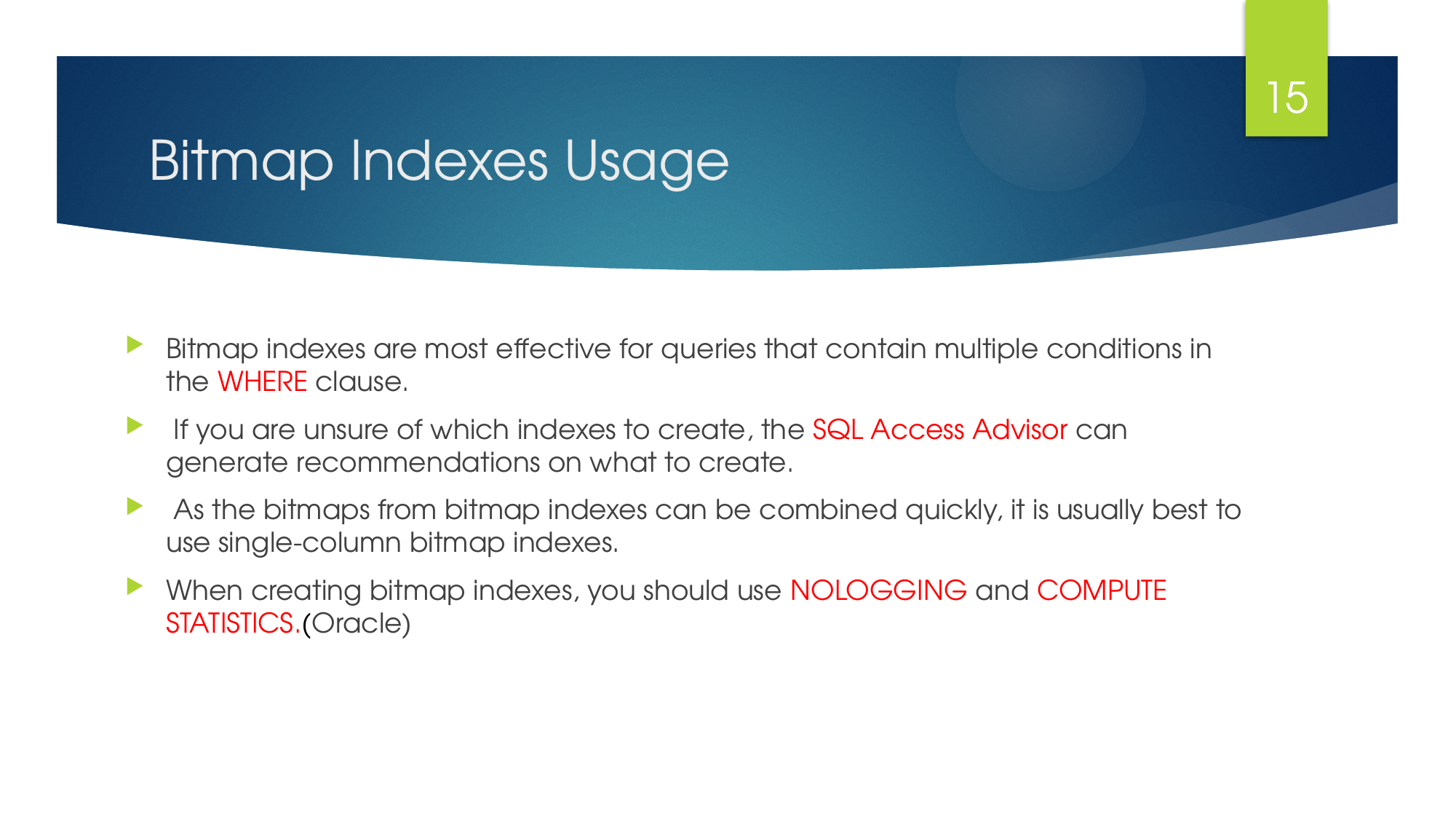

15
# Bitmap Indexes Usage
Bitmap indexes are most effective for queries that contain multiple conditions in the WHERE clause.
 If you are unsure of which indexes to create, the SQL Access Advisor can generate recommendations on what to create.
 As the bitmaps from bitmap indexes can be combined quickly, it is usually best to use single-column bitmap indexes.
When creating bitmap indexes, you should use NOLOGGING and COMPUTE STATISTICS.(Oracle)